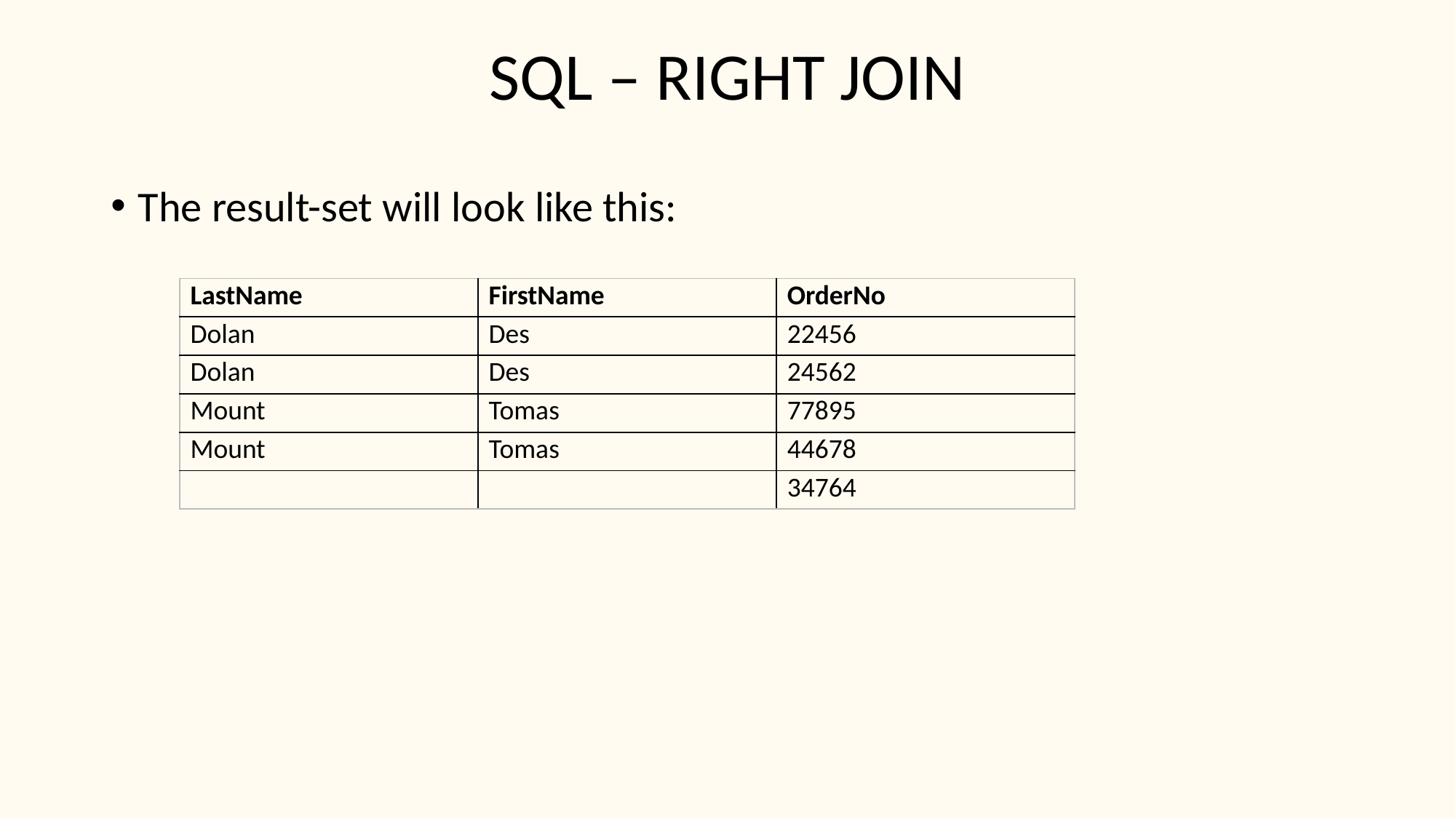

# SQL – RIGHT JOIN
The result-set will look like this:

| LastName | FirstName | OrderNo |
| --- | --- | --- |
| Dolan | Des | 22456 |
| Dolan | Des | 24562 |
| Mount | Tomas | 77895 |
| Mount | Tomas | 44678 |
|  |  | 34764 |